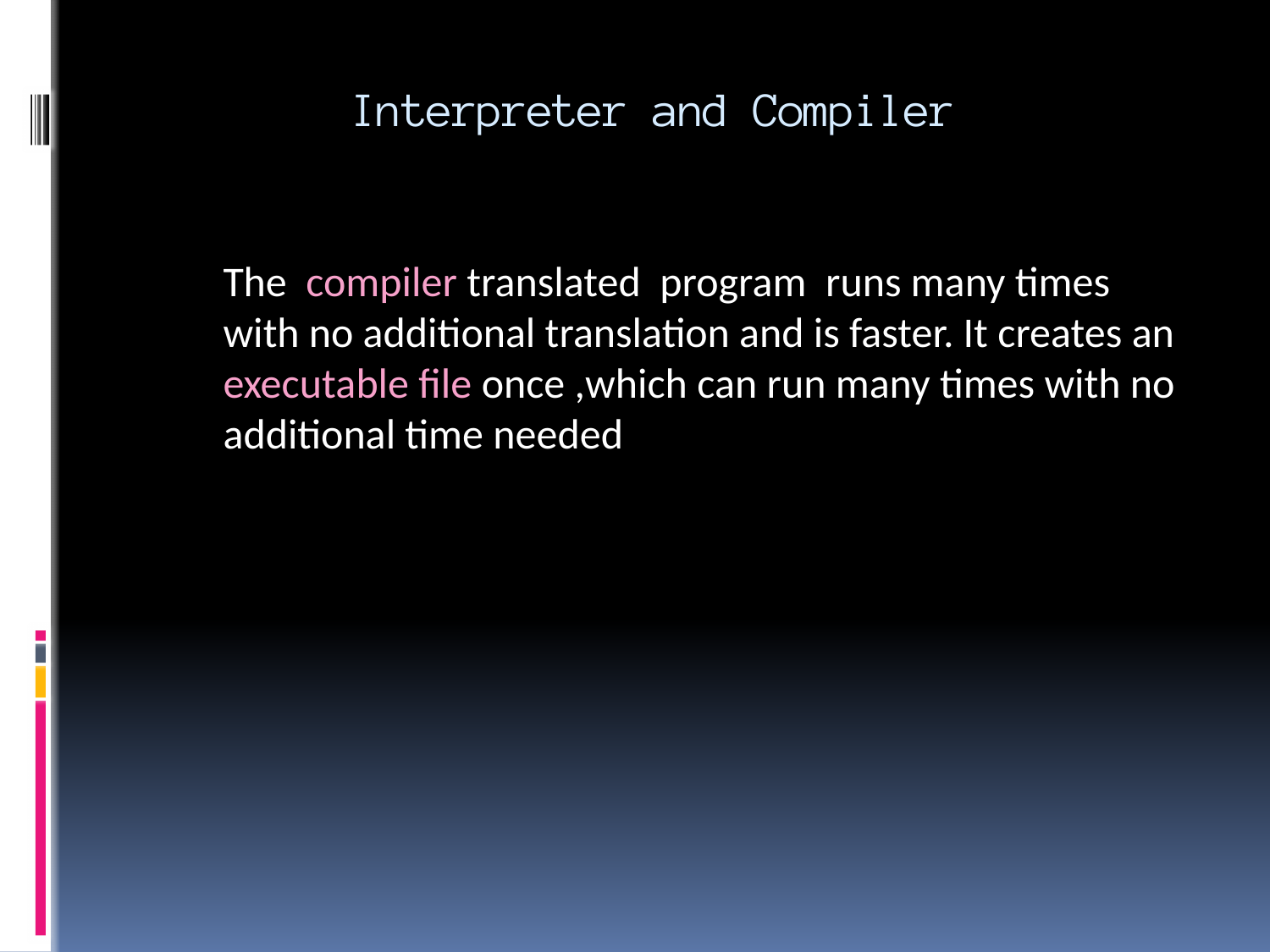

# Interpreter and Compiler
The  compiler translated  program  runs many times with no additional translation and is faster. It creates an executable file once ,which can run many times with no additional time needed